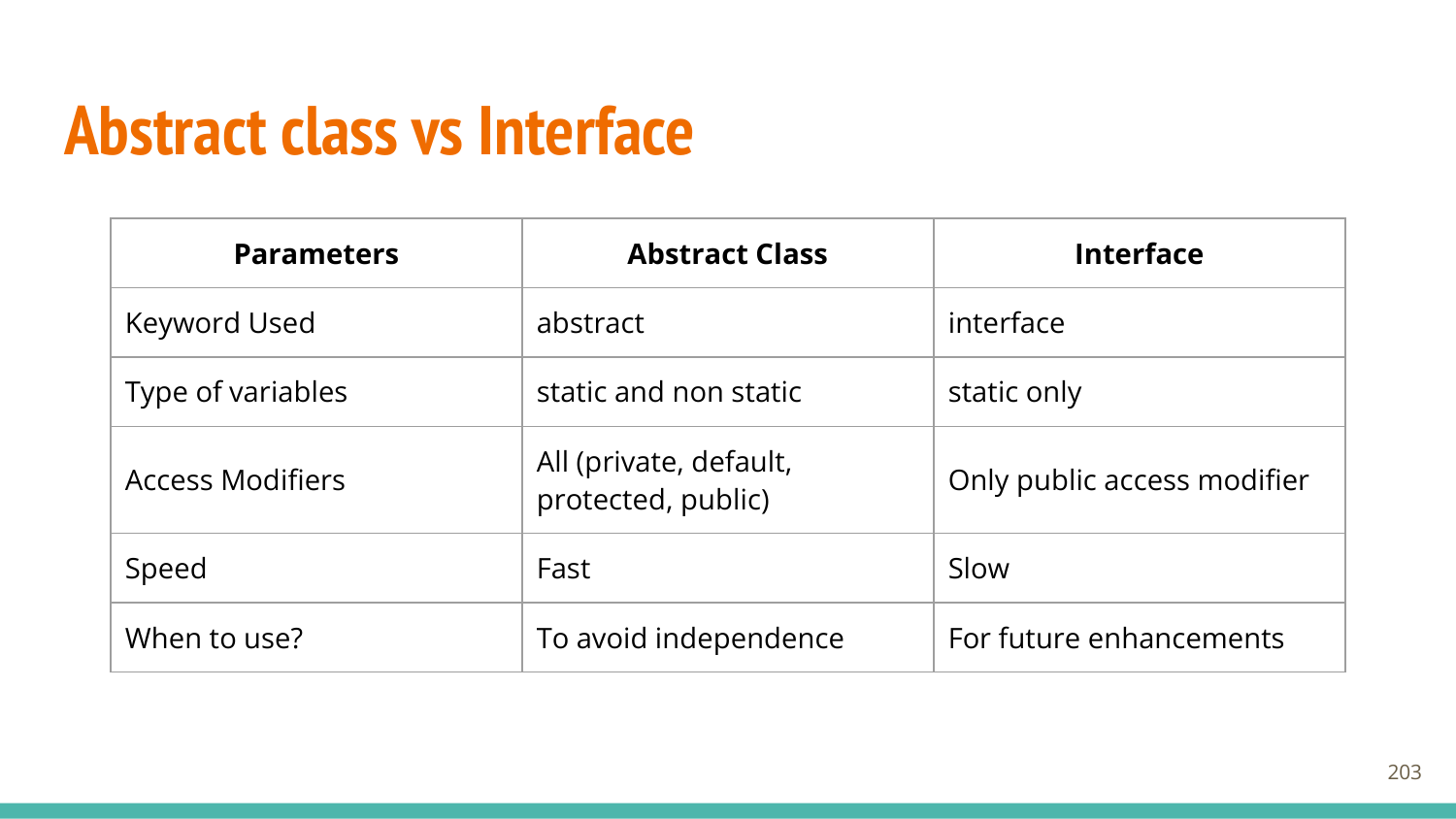

# Abstract class vs Interface
| Parameters | Abstract Class | Interface |
| --- | --- | --- |
| Keyword Used | abstract | interface |
| Type of variables | static and non static | static only |
| Access Modifiers | All (private, default, protected, public) | Only public access modifier |
| Speed | Fast | Slow |
| When to use? | To avoid independence | For future enhancements |
203